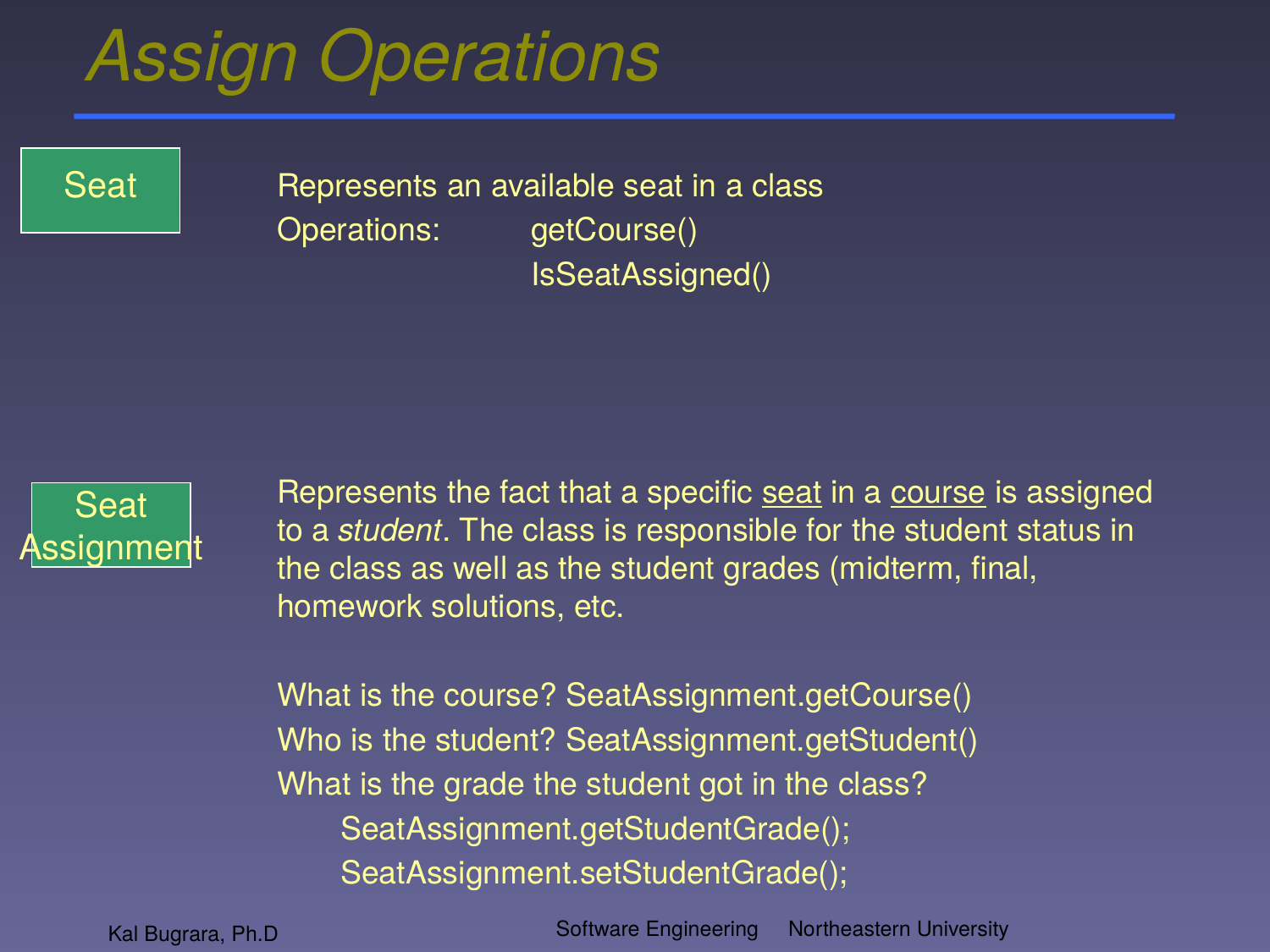

# Assign Operations

Seat
Represents an available seat in a class
Operations: 	getCourse()
		IsSeatAssigned()
Represents the fact that a specific seat in a course is assigned to a student. The class is responsible for the student status in the class as well as the student grades (midterm, final, homework solutions, etc.

What is the course? SeatAssignment.getCourse()
Who is the student? SeatAssignment.getStudent()
What is the grade the student got in the class?
SeatAssignment.getStudentGrade();
SeatAssignment.setStudentGrade();

Seat Assignment

Kal Bugrara, Ph.D
Software Engineering		     Northeastern University